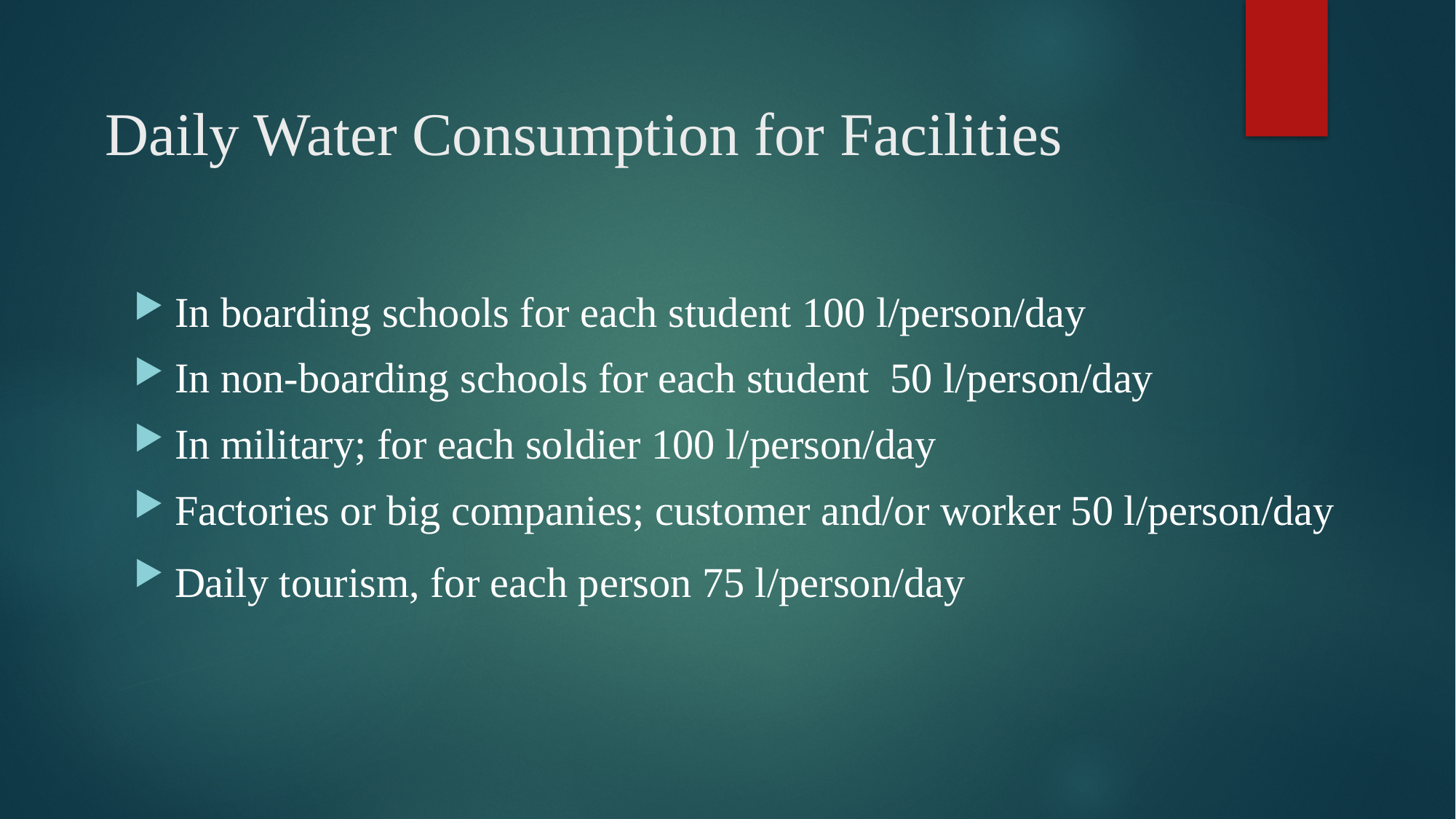

# Daily Water Consumption for Facilities
In boarding schools for each student 100 l/person/day
In non-boarding schools for each student  50 l/person/day
In military; for each soldier 100 l/person/day
Factories or big companies; customer and/or worker 50 l/person/day
Daily tourism, for each person 75 l/person/day